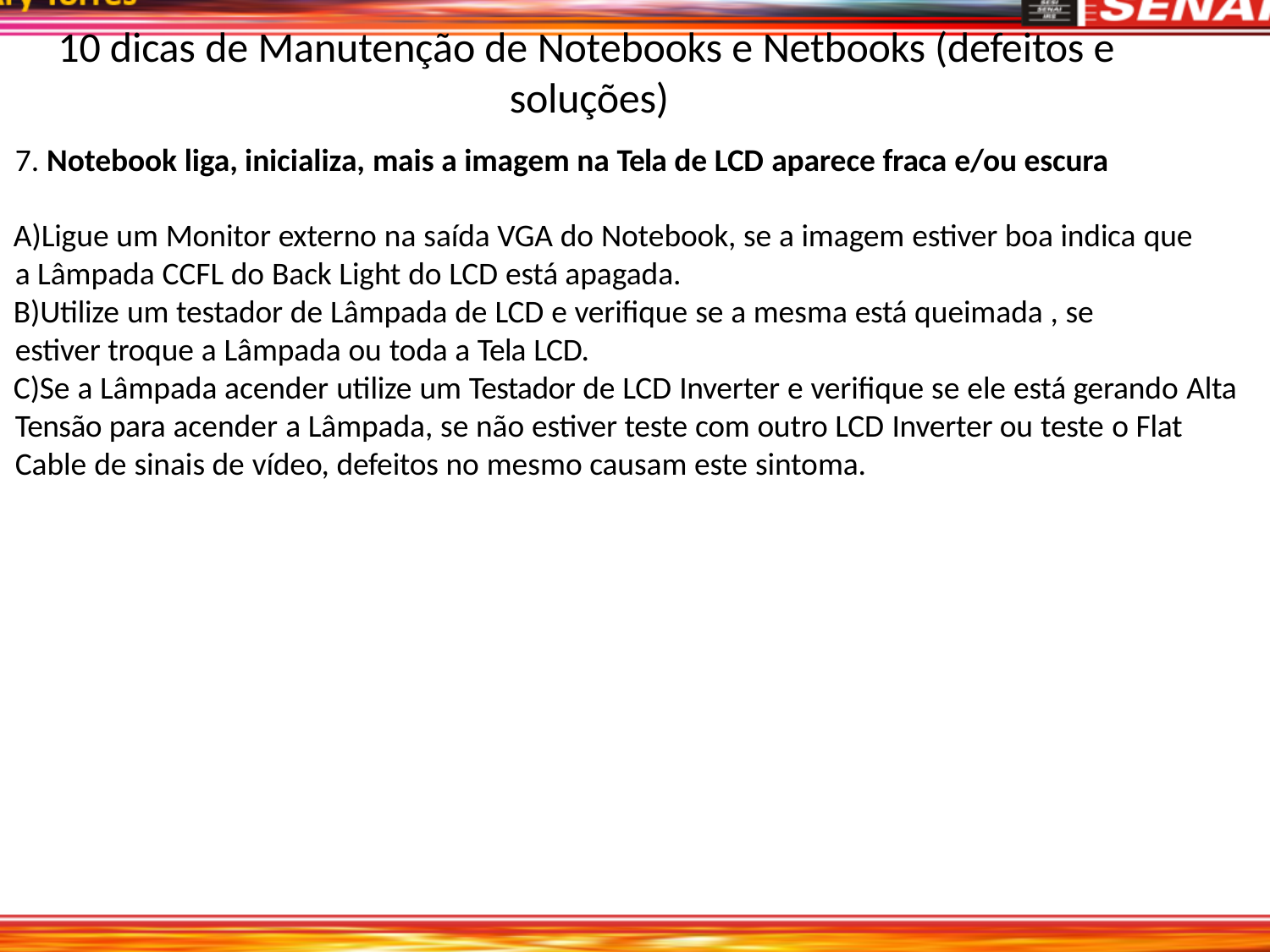

# 10 dicas de Manutenção de Notebooks e Netbooks (defeitos e  soluções)
7. Notebook liga, inicializa, mais a imagem na Tela de LCD aparece fraca e/ou escura

Ligue um Monitor externo na saída VGA do Notebook, se a imagem estiver boa indica que  a Lâmpada CCFL do Back Light do LCD está apagada.
Utilize um testador de Lâmpada de LCD e verifique se a mesma está queimada , se  estiver troque a Lâmpada ou toda a Tela LCD.
Se a Lâmpada acender utilize um Testador de LCD Inverter e verifique se ele está gerando Alta  Tensão para acender a Lâmpada, se não estiver teste com outro LCD Inverter ou teste o Flat  Cable de sinais de vídeo, defeitos no mesmo causam este sintoma.